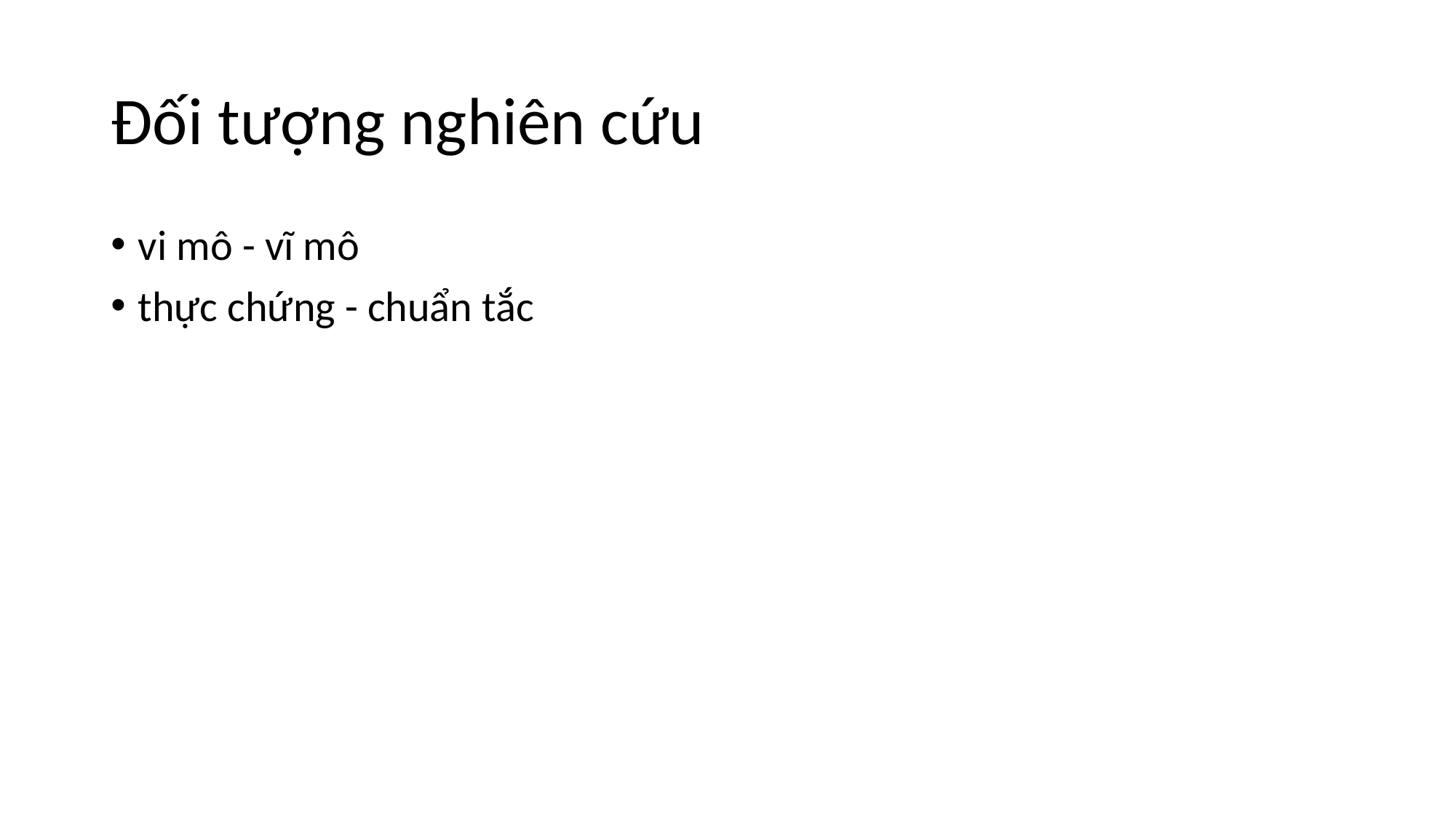

# Đối tượng nghiên cứu
vi mô - vĩ mô
thực chứng - chuẩn tắc